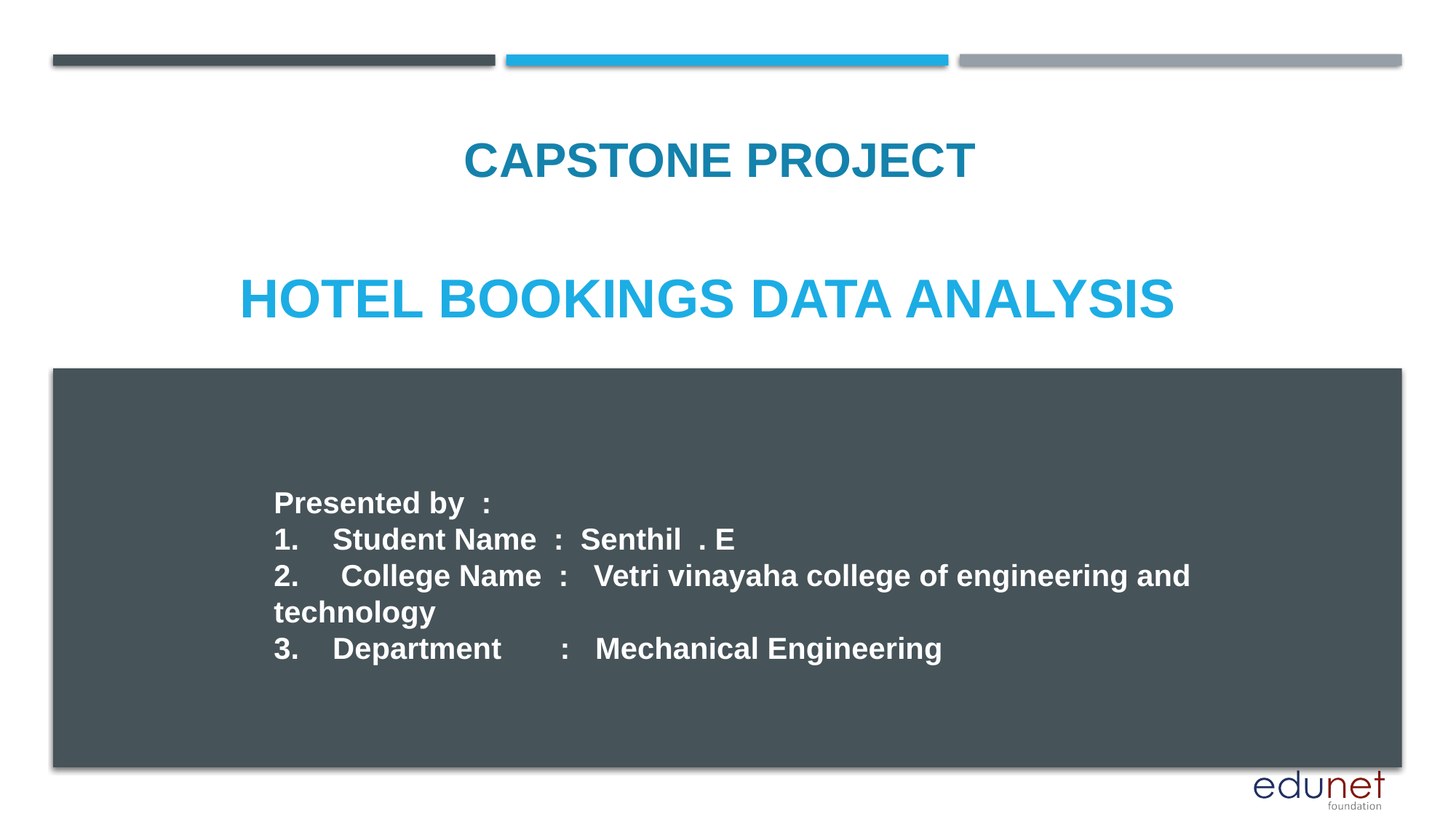

CAPSTONE PROJECT
# Hotel bookings data analysis

Presented by  :
1.    Student Name  :  Senthil  . E
2.     College Name  :   Vetri vinayaha college of engineering and technology
3.    Department       :   Mechanical Engineering